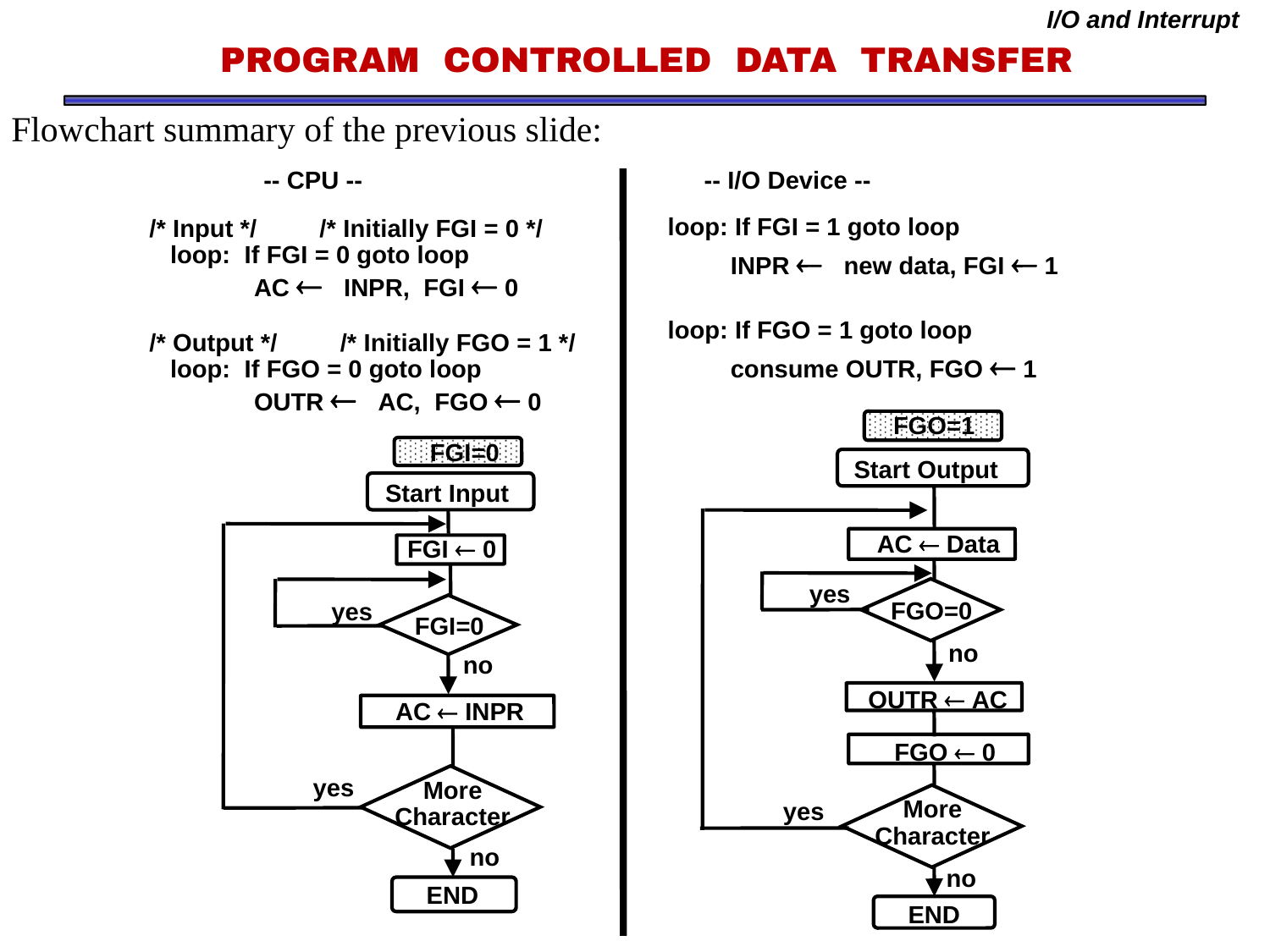

I/O and Interrupt
# PROGRAM  CONTROLLED  DATA  TRANSFER
Flowchart summary of the previous slide:
-- CPU --                                                 -- I/O Device --

/* Input */         /* Initially FGI = 0 */
   loop:  If FGI = 0 goto loop
               AC ←  INPR,  FGI ← 0

/* Output */         /* Initially FGO = 1 */
   loop:  If FGO = 0 goto loop
               OUTR ←  AC,  FGO ← 0

loop: If FGI = 1 goto loop
         INPR ←  new data, FGI ← 1

loop: If FGO = 1 goto loop
         consume OUTR, FGO ← 1
FGO=1

FGI=0

Start Output

Start Input

AC ← Data

FGI ← 0

yes

FGO=0
yes

FGI=0

no

no

OUTR ← AC

AC ← INPR

FGO ← 0

yes
More
Character

More
Character
yes

no

no

END

END